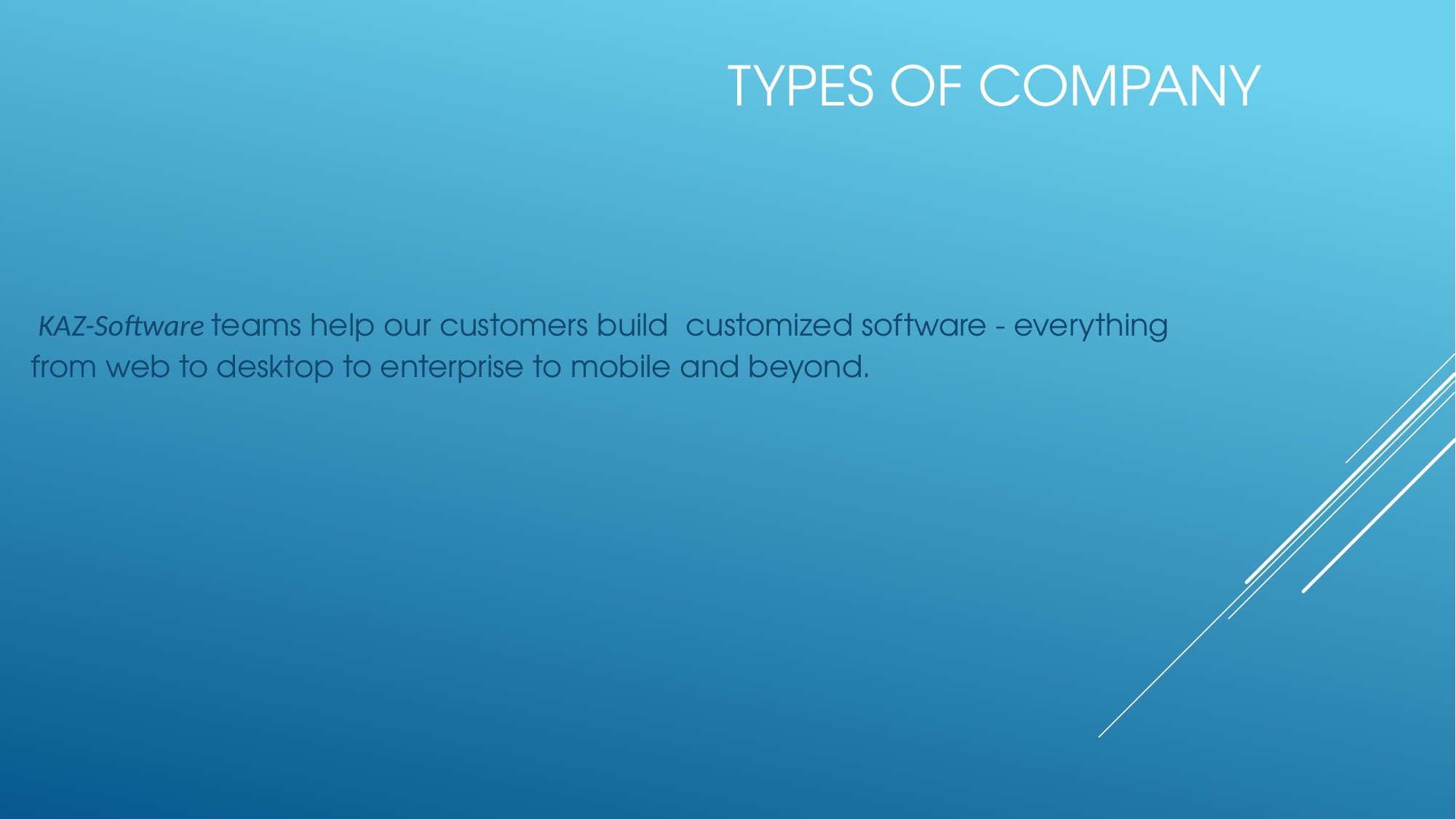

# Types of Company
 KAZ-Software teams help our customers build  customized software - everything from web to desktop to enterprise to mobile and beyond.